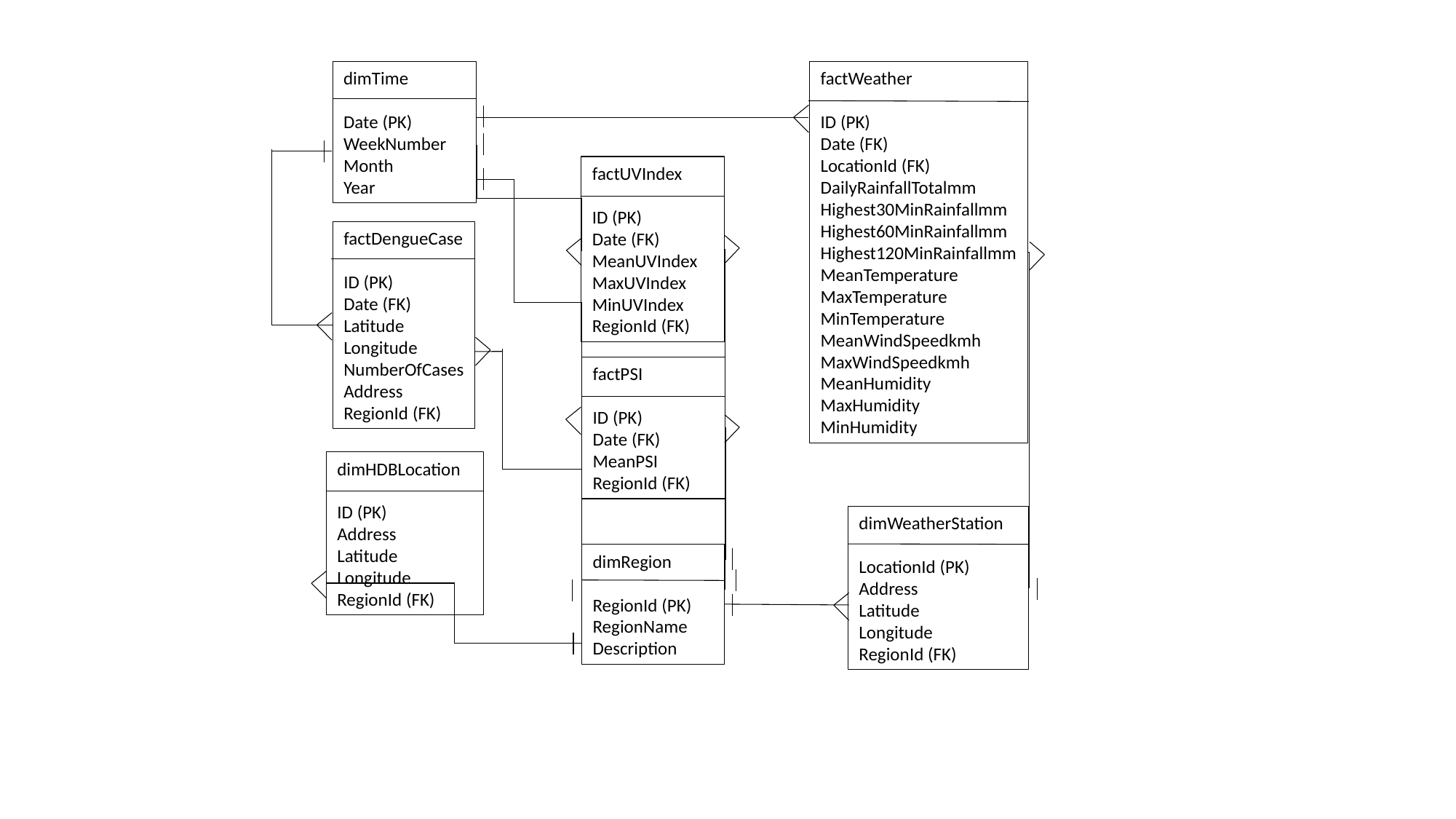

dimTime

Date (PK)
WeekNumber
Month
Year
factWeather

ID (PK)
Date (FK)
LocationId (FK)
DailyRainfallTotalmm
Highest30MinRainfallmm
Highest60MinRainfallmm
Highest120MinRainfallmm
MeanTemperature
MaxTemperature
MinTemperature
MeanWindSpeedkmh
MaxWindSpeedkmh
MeanHumidity
MaxHumidity
MinHumidity
factUVIndex

ID (PK)
Date (FK)
MeanUVIndex
MaxUVIndex
MinUVIndex
RegionId (FK)
factDengueCase

ID (PK)
Date (FK)
Latitude
Longitude
NumberOfCases
Address
RegionId (FK)
factPSI

ID (PK)
Date (FK)
MeanPSI
RegionId (FK)
dimHDBLocation

ID (PK)
Address
Latitude
Longitude
RegionId (FK)
dimWeatherStation

LocationId (PK)
Address
Latitude
Longitude
RegionId (FK)
dimRegion

RegionId (PK)
RegionName
Description